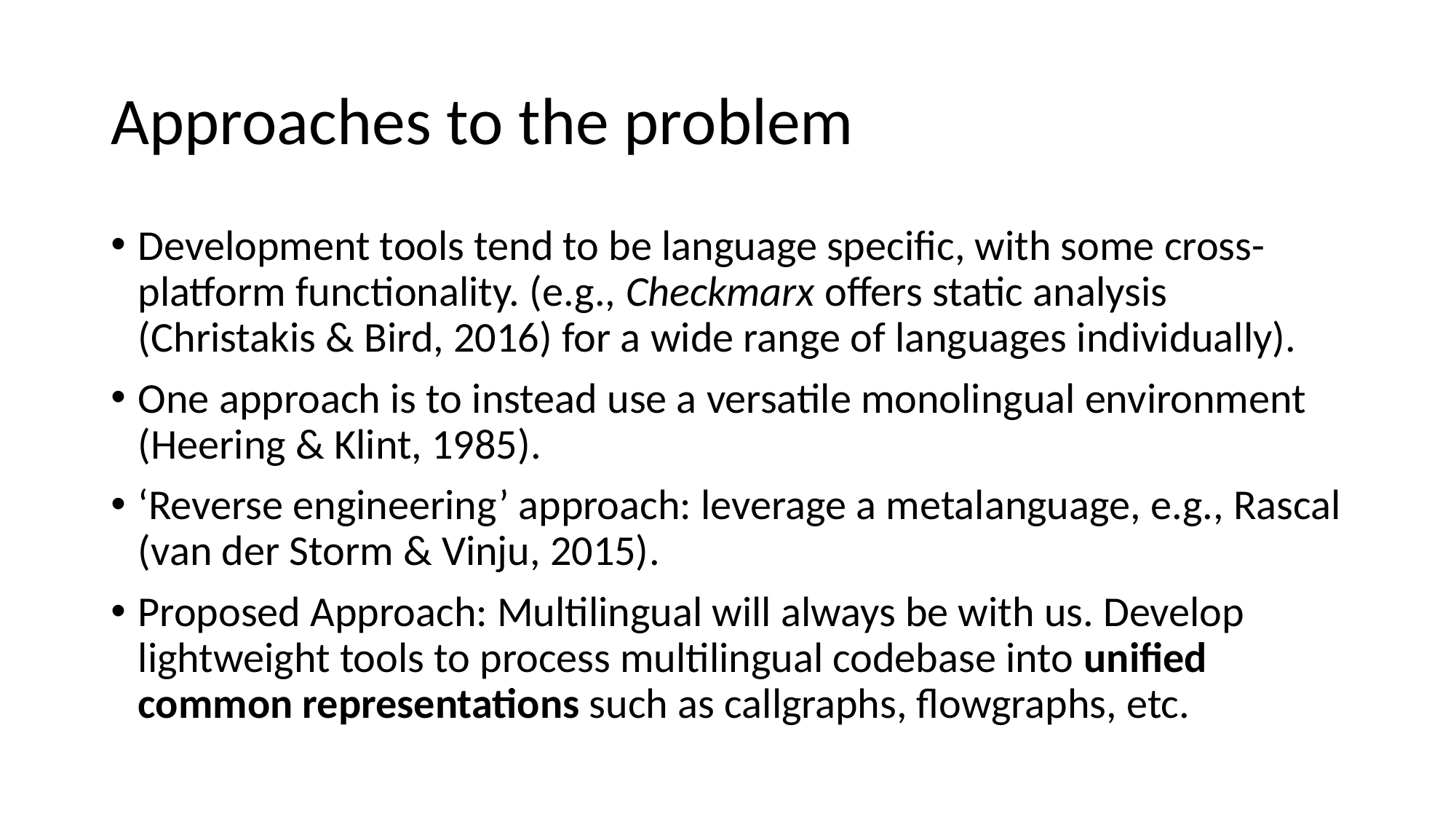

# Approaches to the problem
Development tools tend to be language specific, with some cross-platform functionality. (e.g., Checkmarx offers static analysis (Christakis & Bird, 2016) for a wide range of languages individually).
One approach is to instead use a versatile monolingual environment (Heering & Klint, 1985).
‘Reverse engineering’ approach: leverage a metalanguage, e.g., Rascal (van der Storm & Vinju, 2015).
Proposed Approach: Multilingual will always be with us. Develop lightweight tools to process multilingual codebase into unified common representations such as callgraphs, flowgraphs, etc.